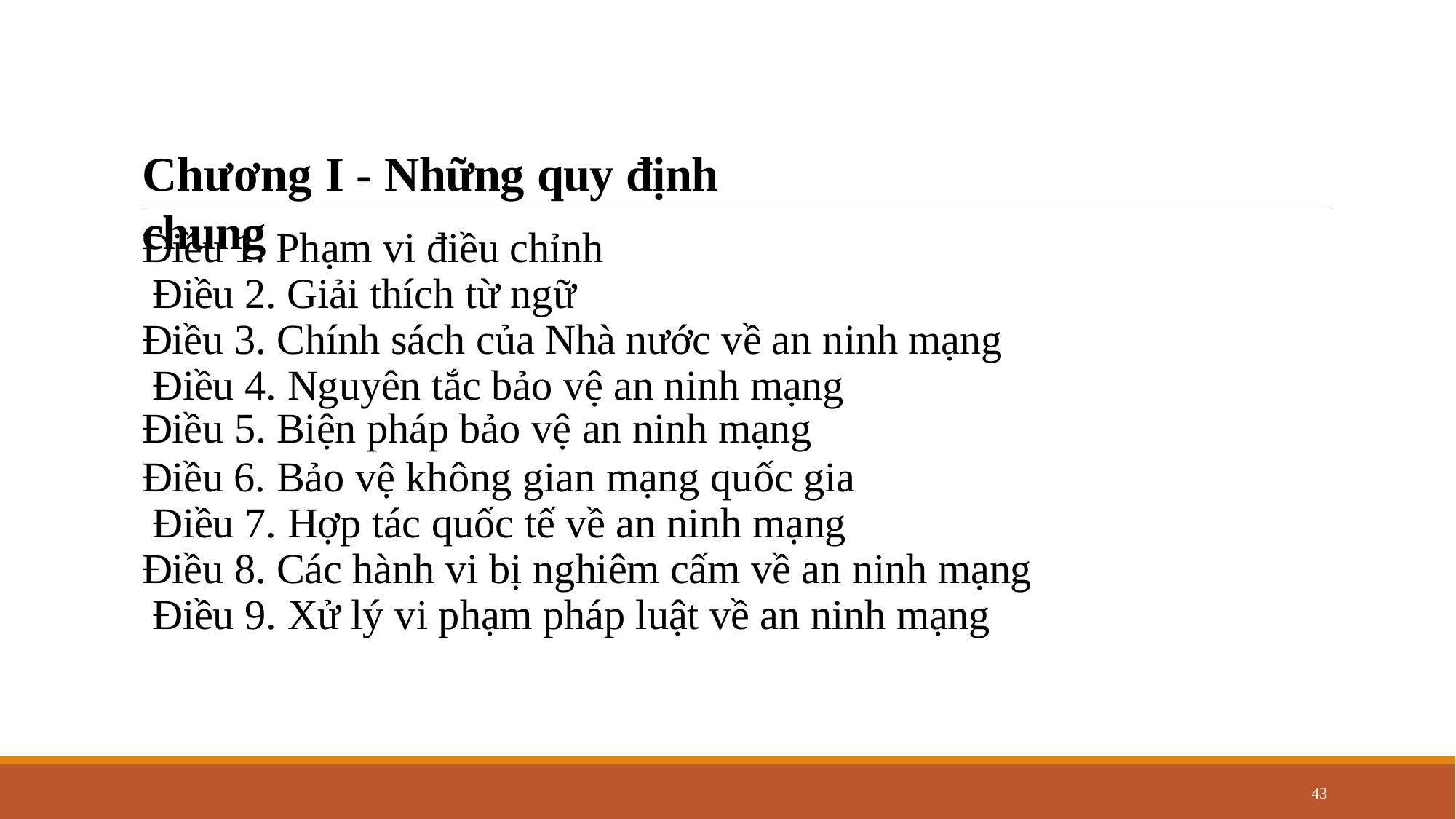

# Chương I - Những quy định chung
Điều 1. Phạm vi điều chỉnh  Điều 2. Giải thích từ ngữ
Điều 3. Chính sách của Nhà nước về an ninh mạng  Điều 4. Nguyên tắc bảo vệ an ninh mạng
Điều 5. Biện pháp bảo vệ an ninh mạng
Điều 6. Bảo vệ không gian mạng quốc gia  Điều 7. Hợp tác quốc tế về an ninh mạng
Điều 8. Các hành vi bị nghiêm cấm về an ninh mạng  Điều 9. Xử lý vi phạm pháp luật về an ninh mạng
43